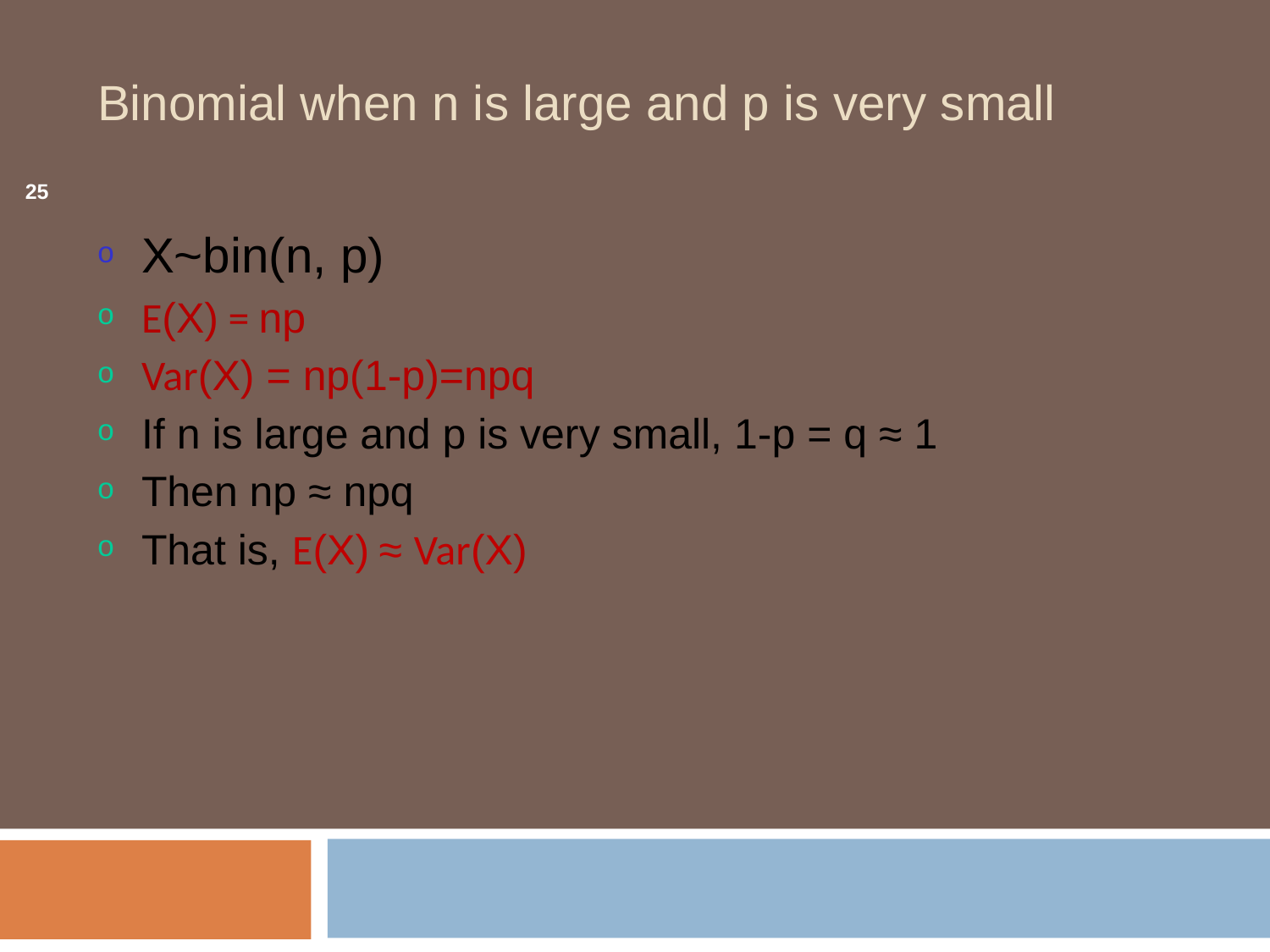

# Binomial when n is large and p is very small
25
X~bin(n, p)
E(X) = np
Var(X) = np(1-p)=npq
If n is large and p is very small, 1-p = q ≈ 1
Then np ≈ npq
That is, E(X) ≈ Var(X)